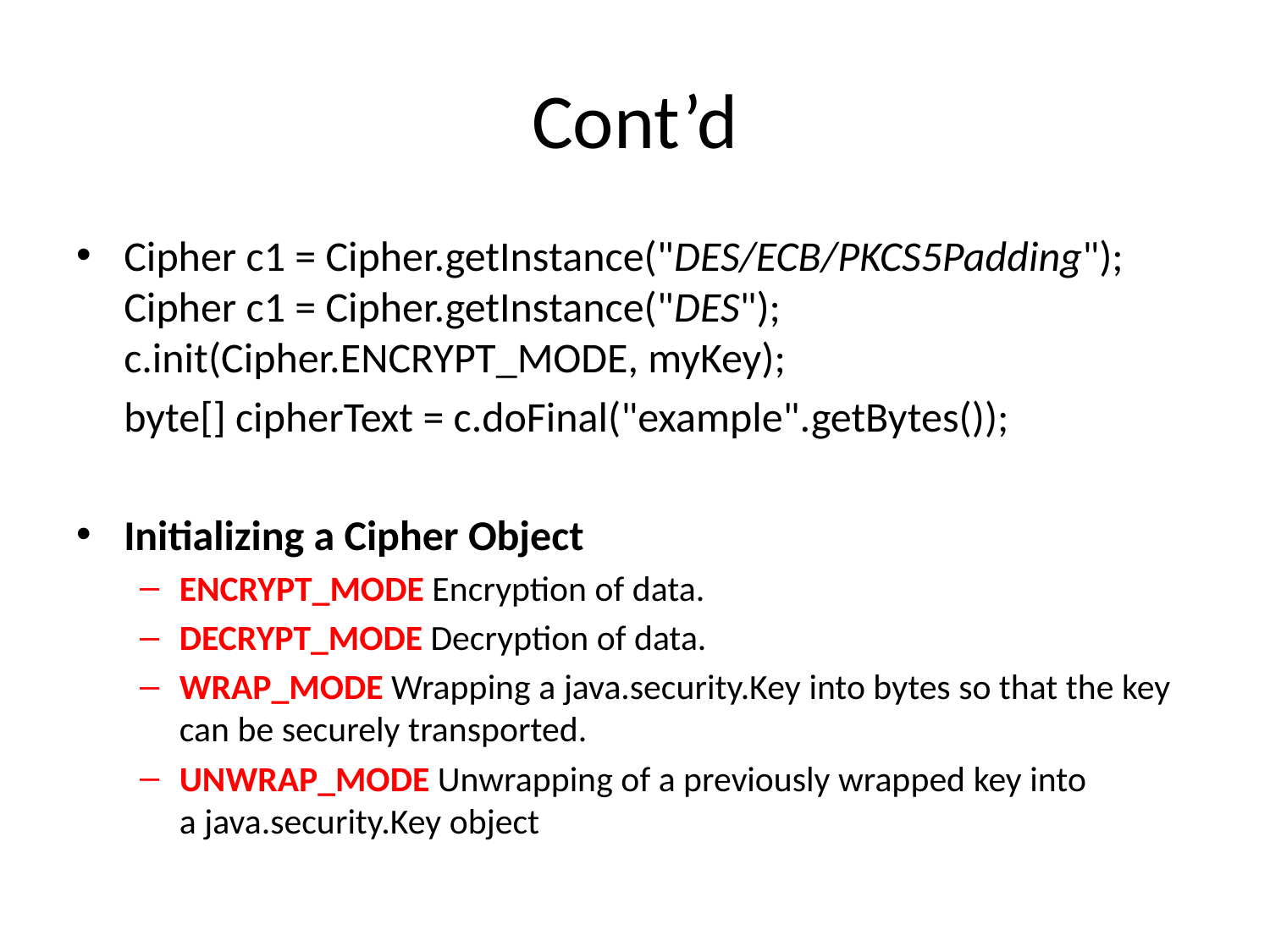

# Cont’d
Cipher c1 = Cipher.getInstance("DES/ECB/PKCS5Padding");  Cipher c1 = Cipher.getInstance("DES");
c.init(Cipher.ENCRYPT_MODE, myKey);
	byte[] cipherText = c.doFinal("example".getBytes());

Initializing a Cipher Object
ENCRYPT_MODE Encryption of data.
DECRYPT_MODE Decryption of data.
WRAP_MODE Wrapping a java.security.Key into bytes so that the key can be securely transported.
UNWRAP_MODE Unwrapping of a previously wrapped key into a java.security.Key object